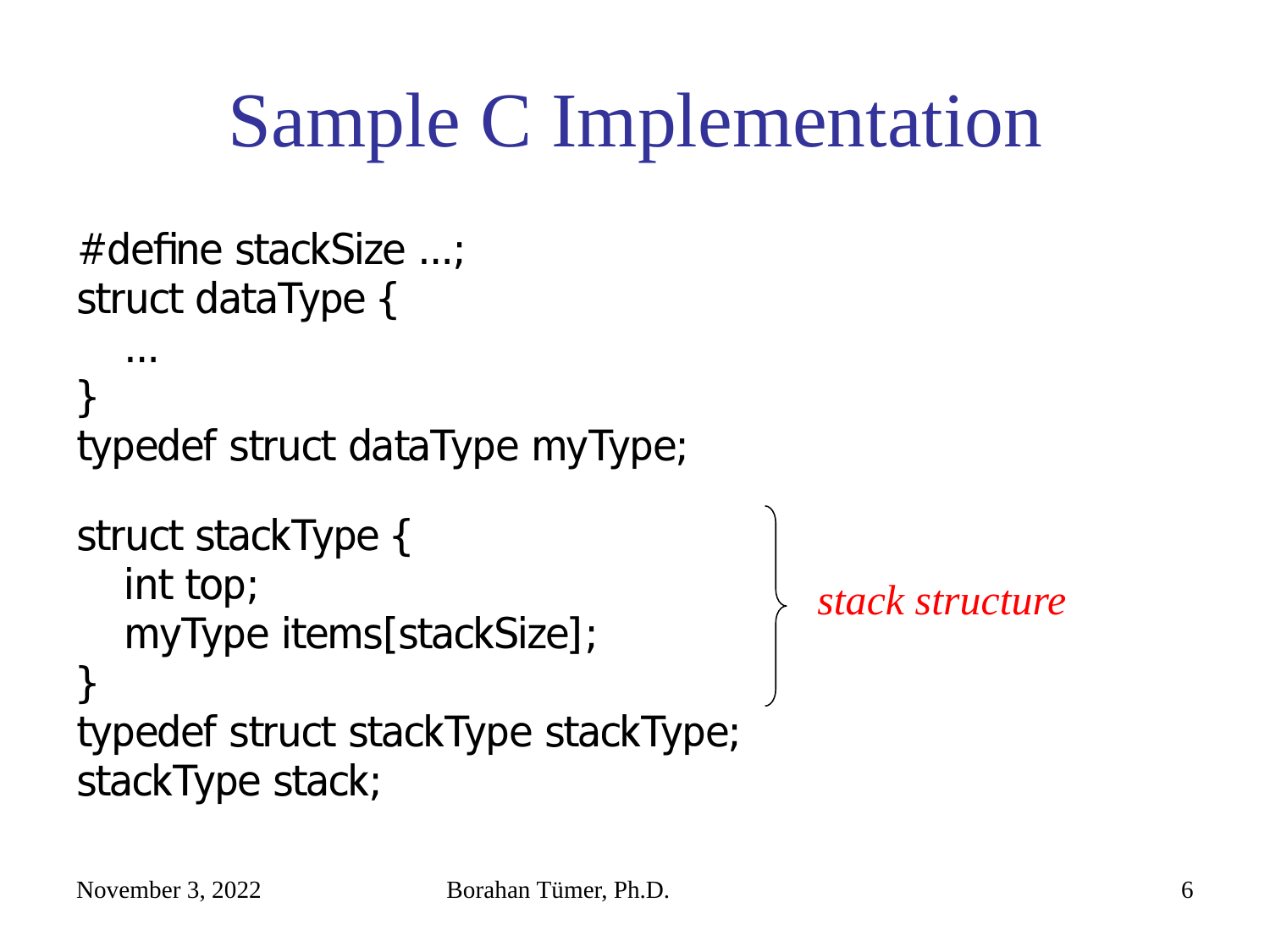

# Sample C Implementation
#define stackSize …;
struct dataType {
	…
}
typedef struct dataType myType;
struct stackType {
	int top;
	myType items[stackSize];
}
typedef struct stackType stackType;
stackType stack;

stack structure
November 3, 2022
Borahan Tümer, Ph.D.
6